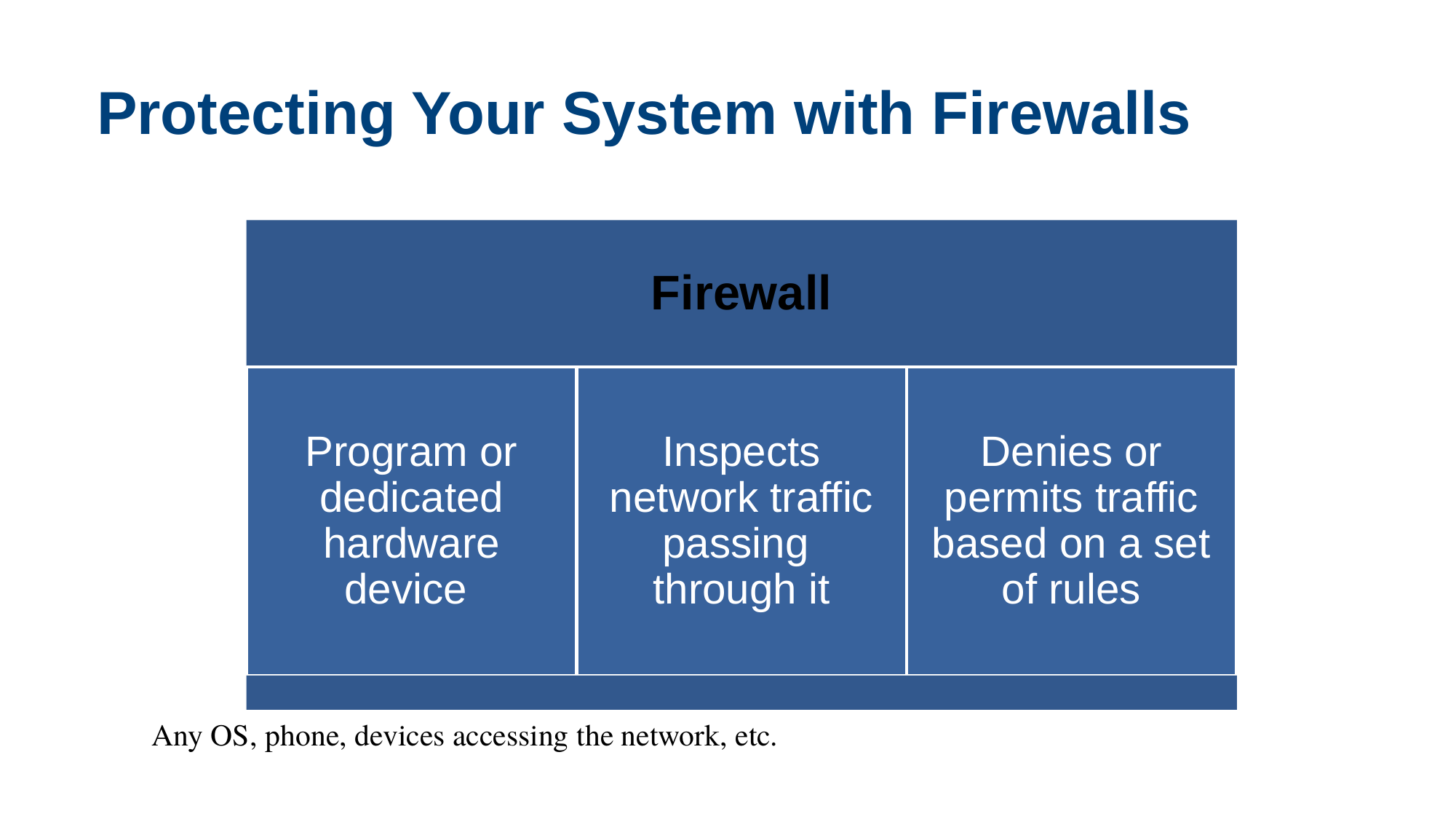

# Protecting Your System with Firewalls
Firewall
Program or dedicated hardware device
Inspects network traffic passing
through it
Denies or permits traffic based on a set of rules
Any OS, phone, devices accessing the network, etc.